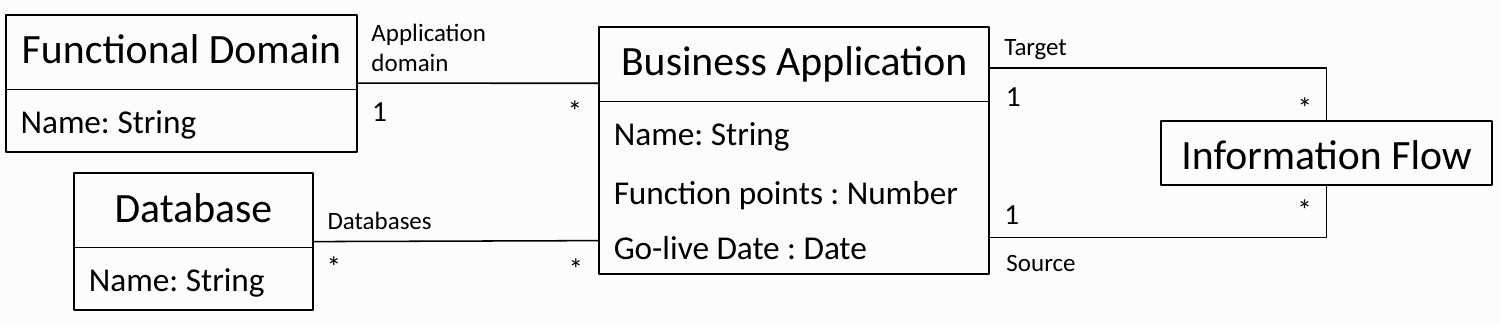

Application
domain
Functional Domain
Name: String
Target
Business Application
Name: String
Function points : Number
1
*
*
1
Information Flow
Database
Name: String
*
1
Databases
Go-live Date : Date
Source
*
*